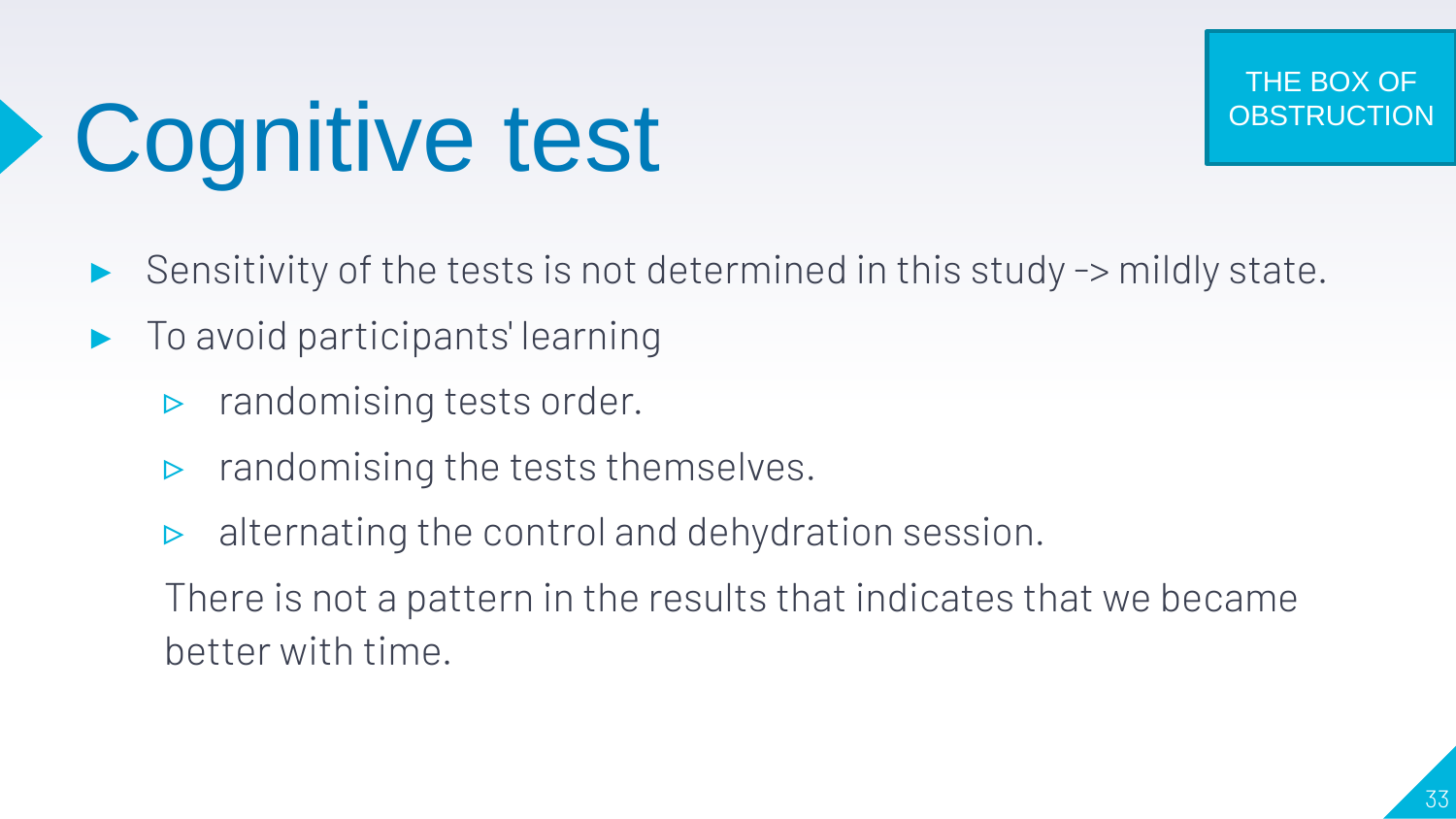

THE BOX OF OBSTRUCTION
# Cognitive test
Sensitivity of the tests is not determined in this study -> mildly state.
To avoid participants' learning
randomising tests order.
randomising the tests themselves.
alternating the control and dehydration session.
There is not a pattern in the results that indicates that we became better with time.

33